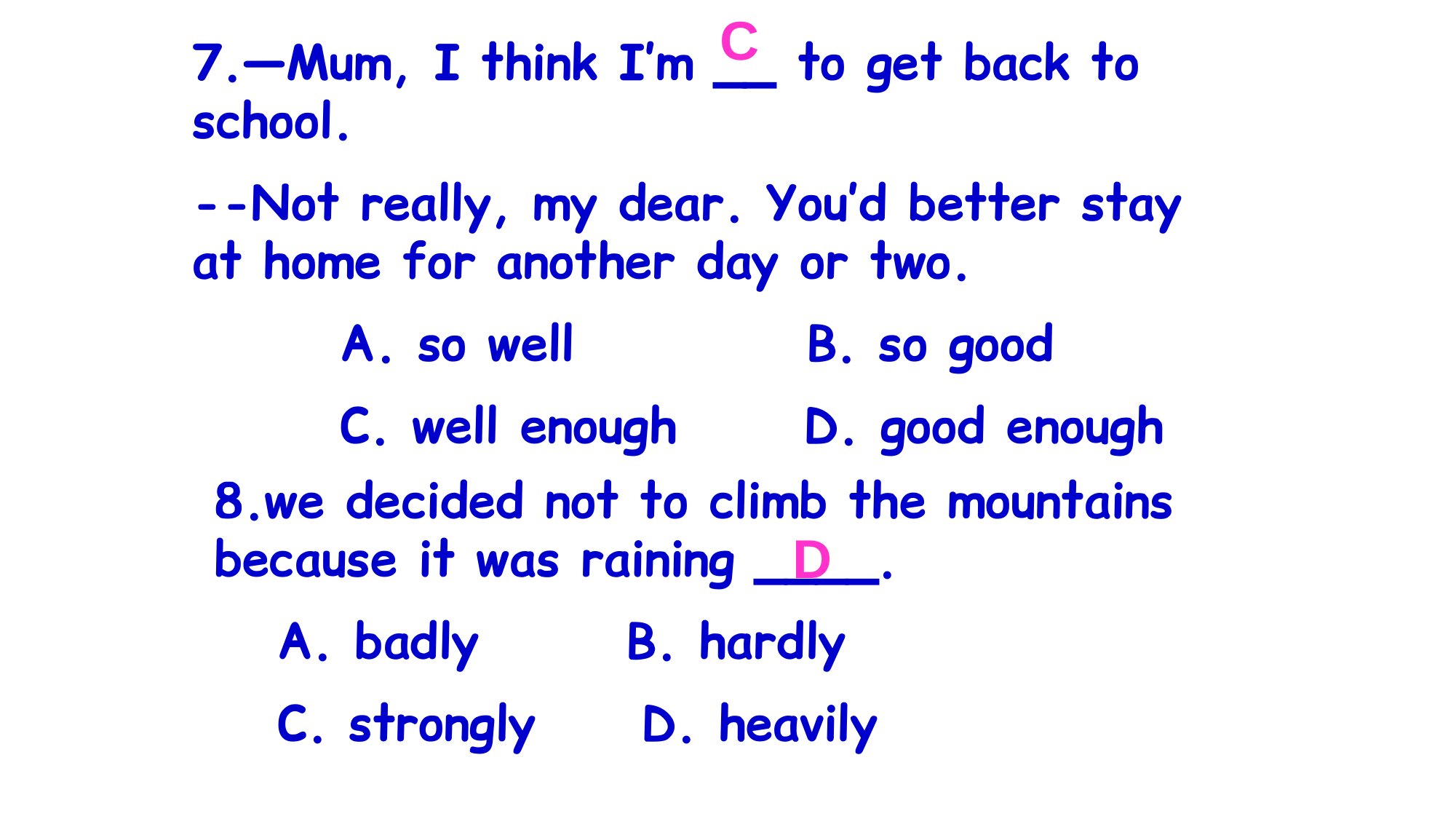

C
7.—Mum, I think I’m __ to get back to school.
--Not really, my dear. You’d better stay at home for another day or two.
       A. so well           B. so good
       C. well enough      D. good enough
8.we decided not to climb the mountains because it was raining ____.
   A. badly       B. hardly
   C. strongly     D. heavily
D